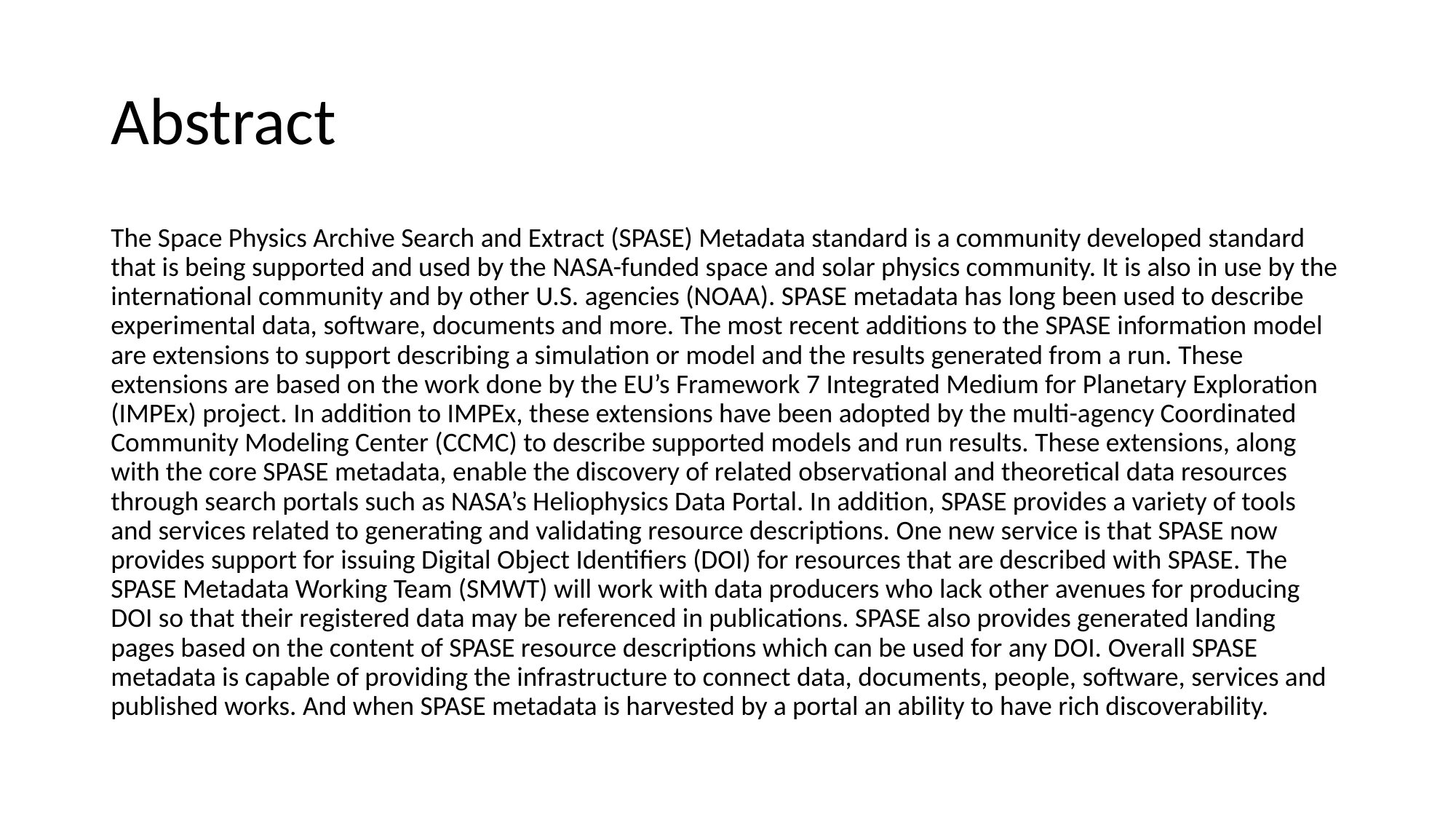

# Abstract
The Space Physics Archive Search and Extract (SPASE) Metadata standard is a community developed standard that is being supported and used by the NASA-funded space and solar physics community. It is also in use by the international community and by other U.S. agencies (NOAA). SPASE metadata has long been used to describe experimental data, software, documents and more. The most recent additions to the SPASE information model are extensions to support describing a simulation or model and the results generated from a run. These extensions are based on the work done by the EU’s Framework 7 Integrated Medium for Planetary Exploration (IMPEx) project. In addition to IMPEx, these extensions have been adopted by the multi-agency Coordinated Community Modeling Center (CCMC) to describe supported models and run results. These extensions, along with the core SPASE metadata, enable the discovery of related observational and theoretical data resources through search portals such as NASA’s Heliophysics Data Portal. In addition, SPASE provides a variety of tools and services related to generating and validating resource descriptions. One new service is that SPASE now provides support for issuing Digital Object Identifiers (DOI) for resources that are described with SPASE. The SPASE Metadata Working Team (SMWT) will work with data producers who lack other avenues for producing DOI so that their registered data may be referenced in publications. SPASE also provides generated landing pages based on the content of SPASE resource descriptions which can be used for any DOI. Overall SPASE metadata is capable of providing the infrastructure to connect data, documents, people, software, services and published works. And when SPASE metadata is harvested by a portal an ability to have rich discoverability.